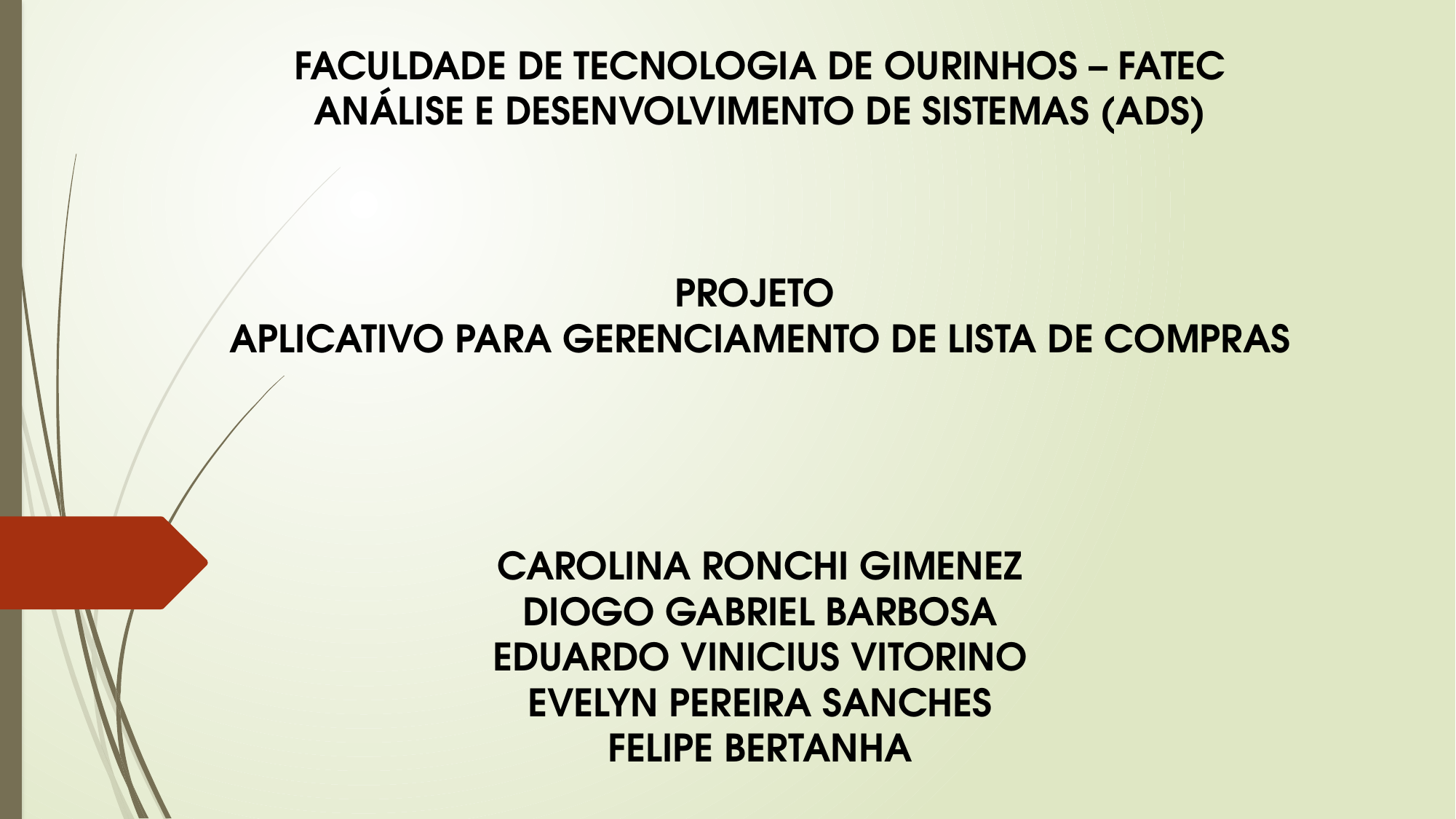

FACULDADE DE TECNOLOGIA DE OURINHOS – FATEC
ANÁLISE E DESENVOLVIMENTO DE SISTEMAS (ADS)

PROJETO
APLICATIVO PARA GERENCIAMENTO DE LISTA DE COMPRAS

CAROLINA RONCHI GIMENEZ
DIOGO GABRIEL BARBOSA
EDUARDO VINICIUS VITORINO
EVELYN PEREIRA SANCHES
FELIPE BERTANHA